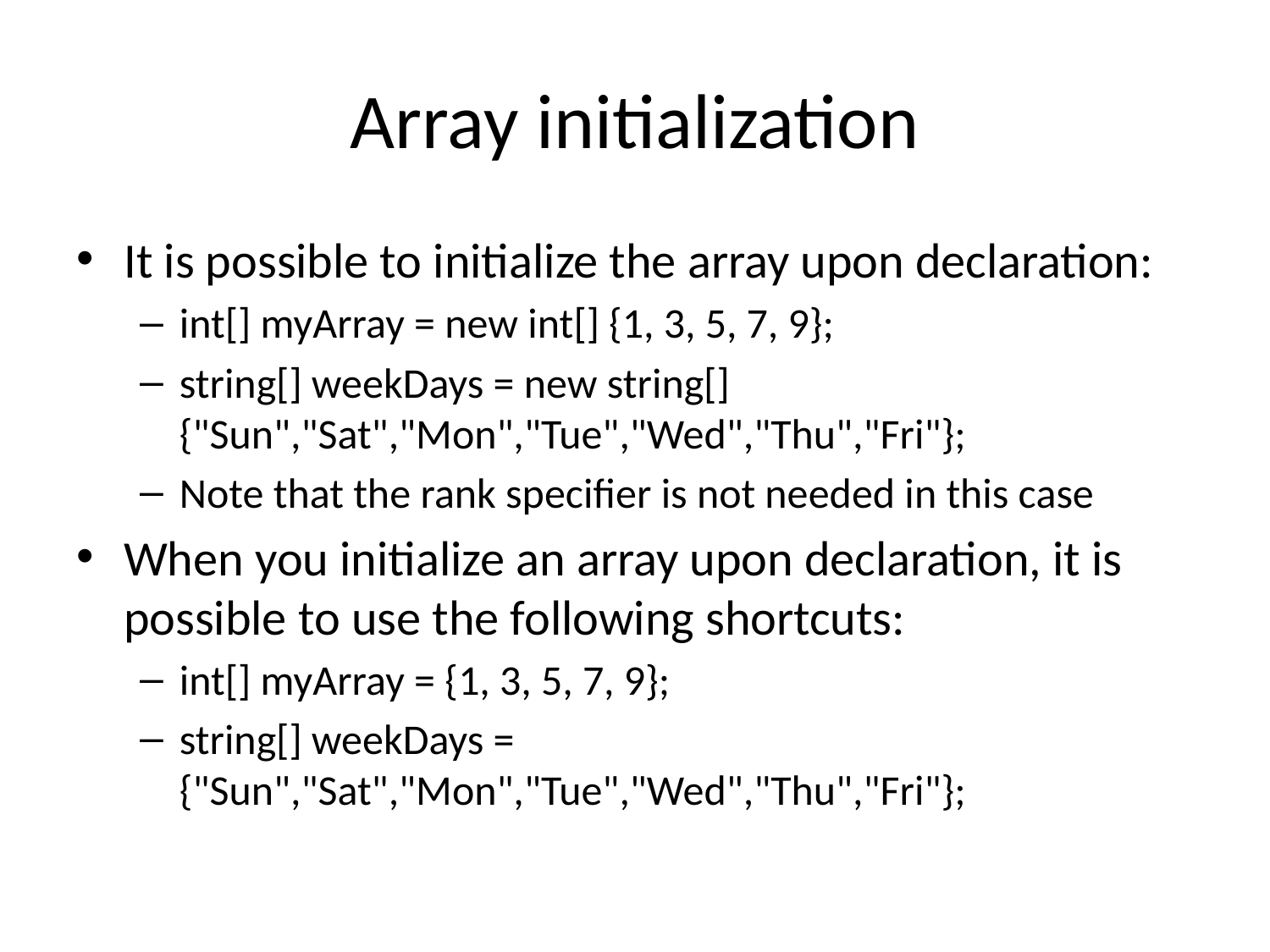

# Array initialization
It is possible to initialize the array upon declaration:
int[] myArray = new int[] {1, 3, 5, 7, 9};
string[] weekDays = new string[] 	{"Sun","Sat","Mon","Tue","Wed","Thu","Fri"};
Note that the rank specifier is not needed in this case
When you initialize an array upon declaration, it is possible to use the following shortcuts:
int[] myArray = {1, 3, 5, 7, 9};
string[] weekDays =   {"Sun","Sat","Mon","Tue","Wed","Thu","Fri"};